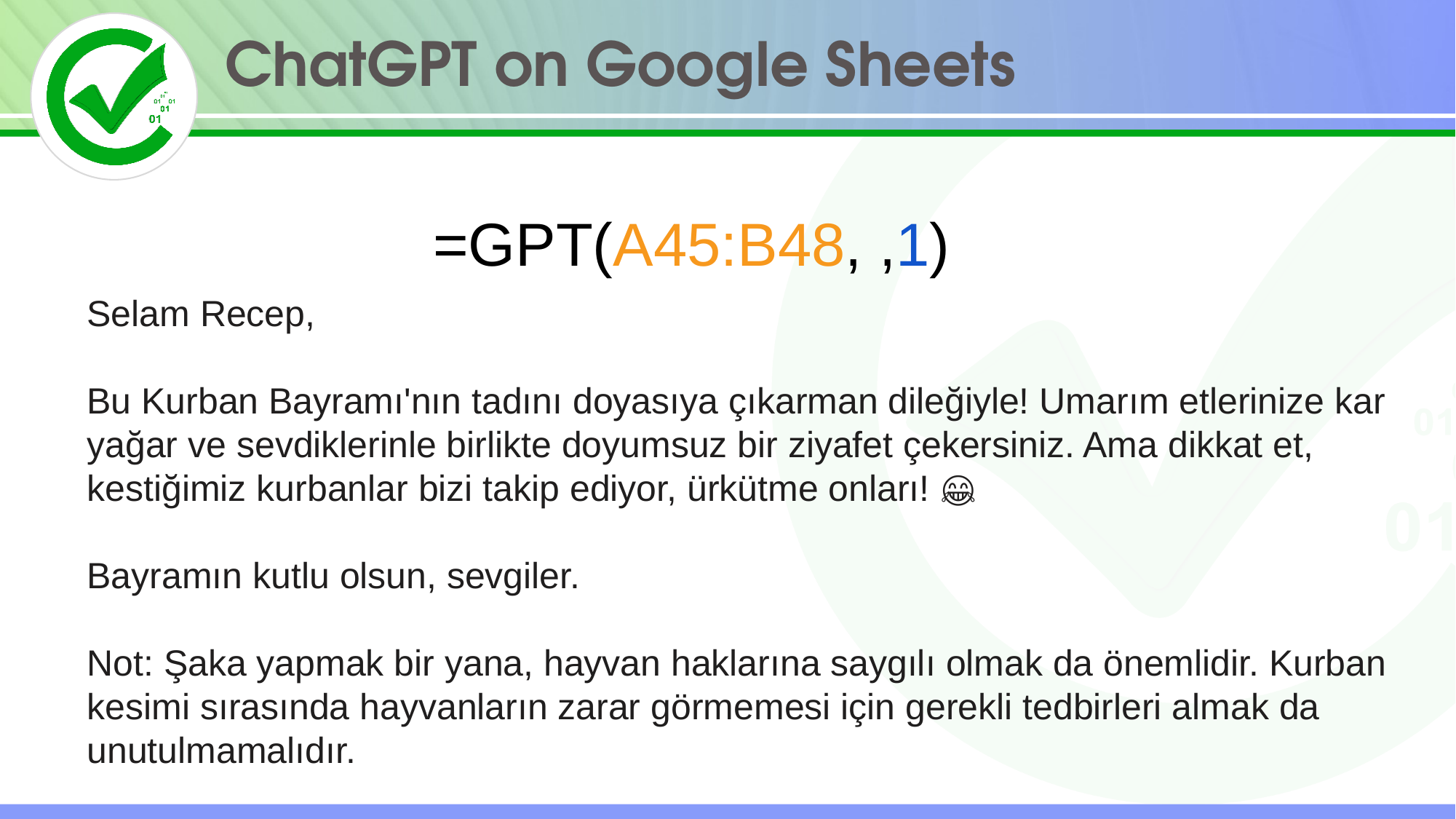

ChatGPT on Google Sheets
=GPT(A45:B48, ,1)
Selam Recep,
Bu Kurban Bayramı'nın tadını doyasıya çıkarman dileğiyle! Umarım etlerinize kar yağar ve sevdiklerinle birlikte doyumsuz bir ziyafet çekersiniz. Ama dikkat et, kestiğimiz kurbanlar bizi takip ediyor, ürkütme onları! 😂
Bayramın kutlu olsun, sevgiler.
Not: Şaka yapmak bir yana, hayvan haklarına saygılı olmak da önemlidir. Kurban kesimi sırasında hayvanların zarar görmemesi için gerekli tedbirleri almak da unutulmamalıdır.